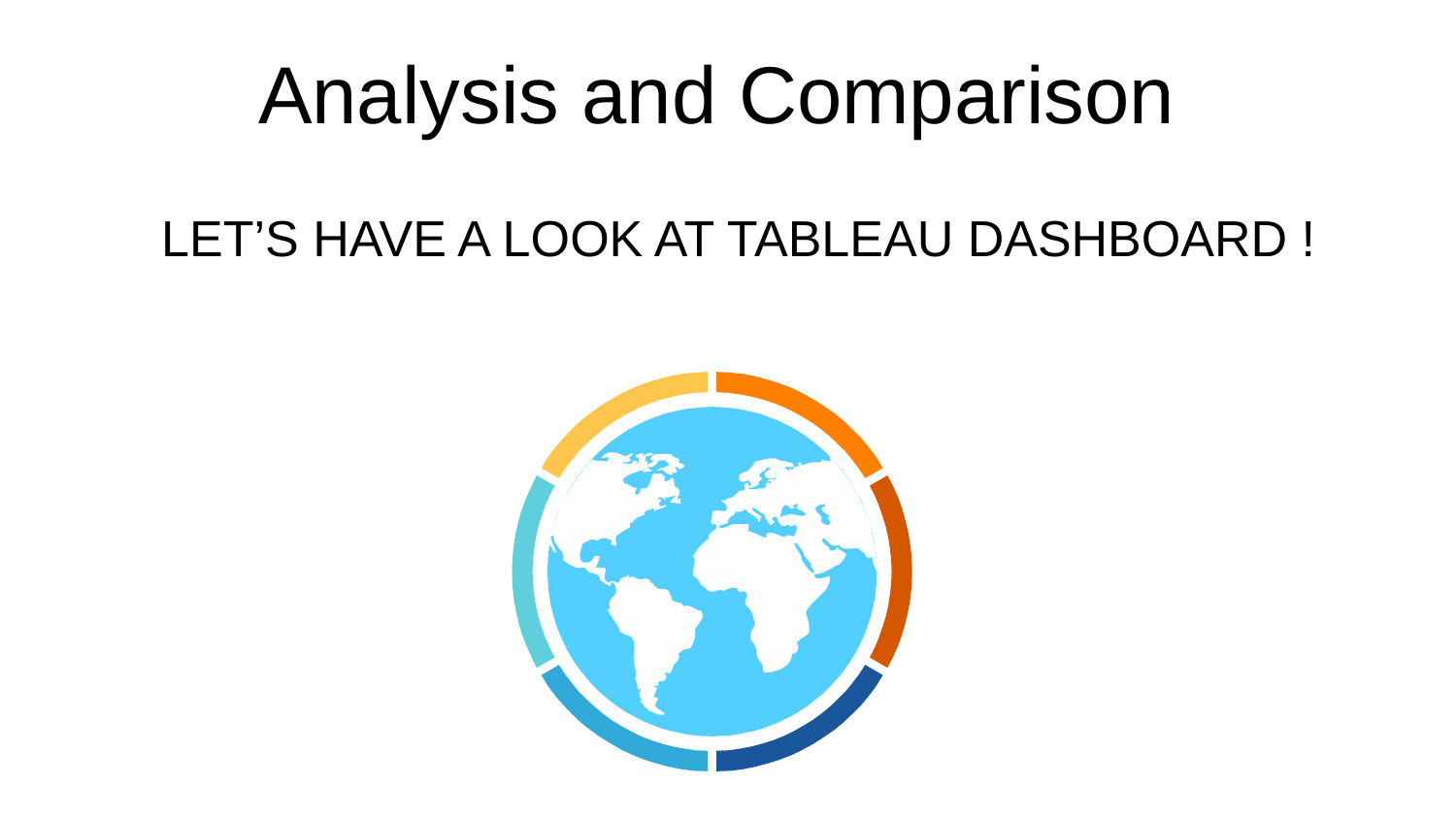

# Analysis and Comparison

LET’S HAVE A LOOK AT TABLEAU DASHBOARD !